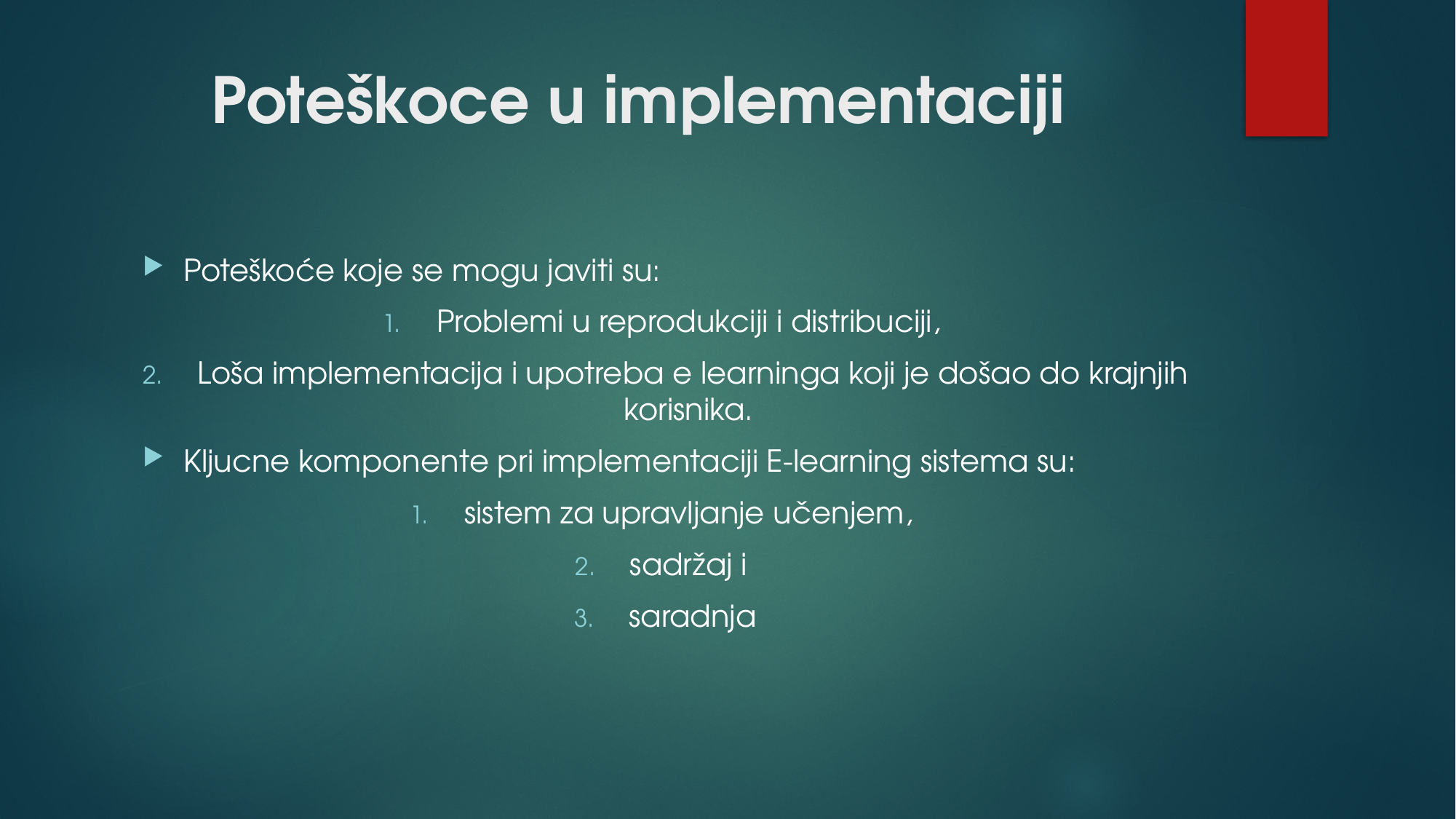

# Poteškoce u implementaciji
Poteškoće koje se mogu javiti su:
Problemi u reprodukciji i distribuciji,
Loša implementacija i upotreba e learninga koji je došao do krajnjih korisnika.
Kljucne komponente pri implementaciji E-learning sistema su:
sistem za upravljanje učenjem,
sadržaj i
saradnja